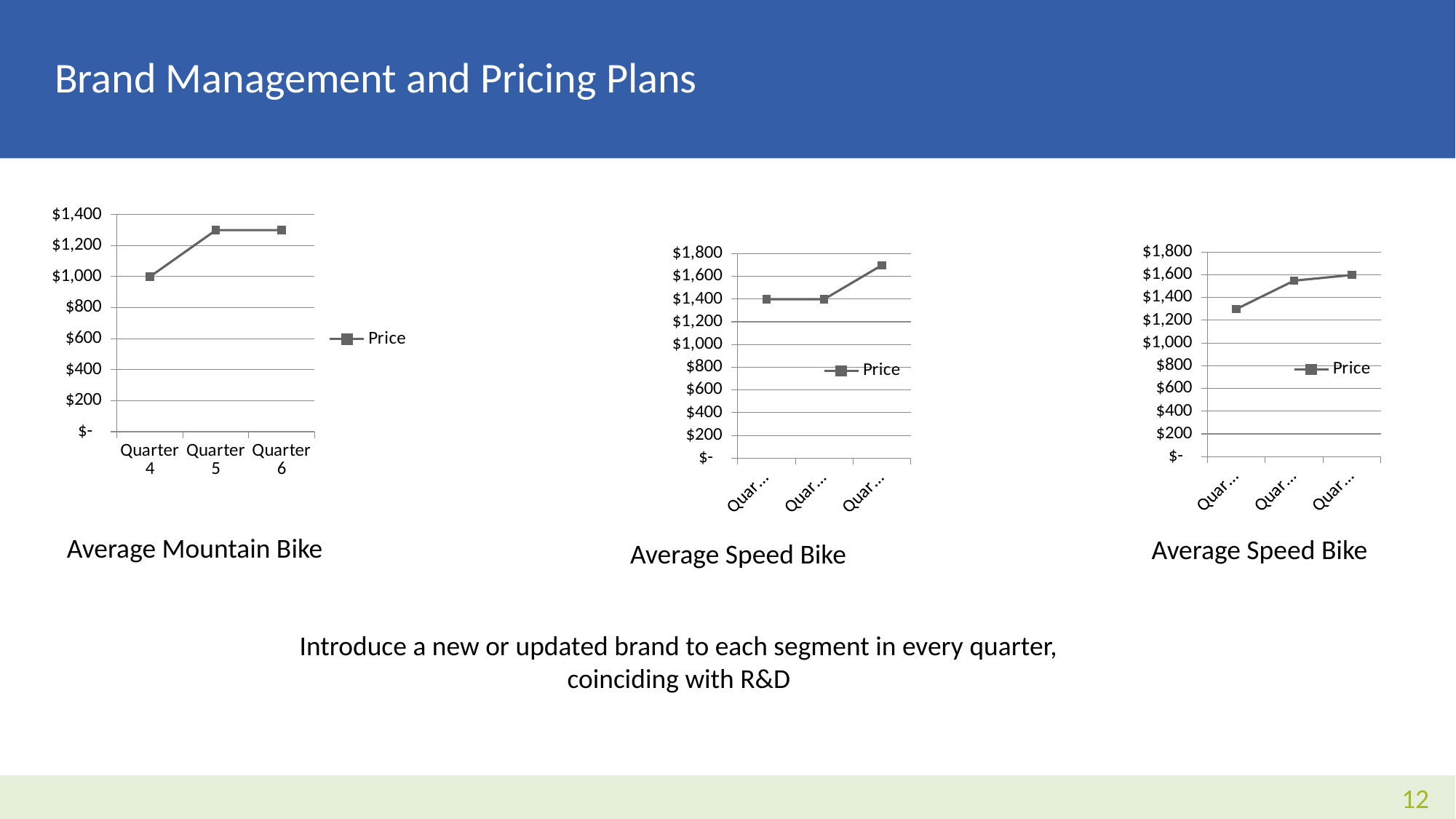

# Brand Management and Pricing Plans

### Chart

| Category | Price |
|---|---|
| Quarter 4 | 999.0 |
| Quarter 5 | 1299.0 |
| Quarter 6 | 1299.0 |

### Chart

| Category | Price |
|---|---|
| Quarter 4 | 1299.0 |
| Quarter 5 | 1549.0 |
| Quarter 6 | 1599.0 |

### Chart

| Category | Price |
|---|---|
| Quarter 4 | 1399.0 |
| Quarter 5 | 1399.0 |
| Quarter 6 | 1699.0 |
Average Mountain Bike
Average Speed Bike
Average Speed Bike
Introduce a new or updated brand to each segment in every quarter, coinciding with R&D

12